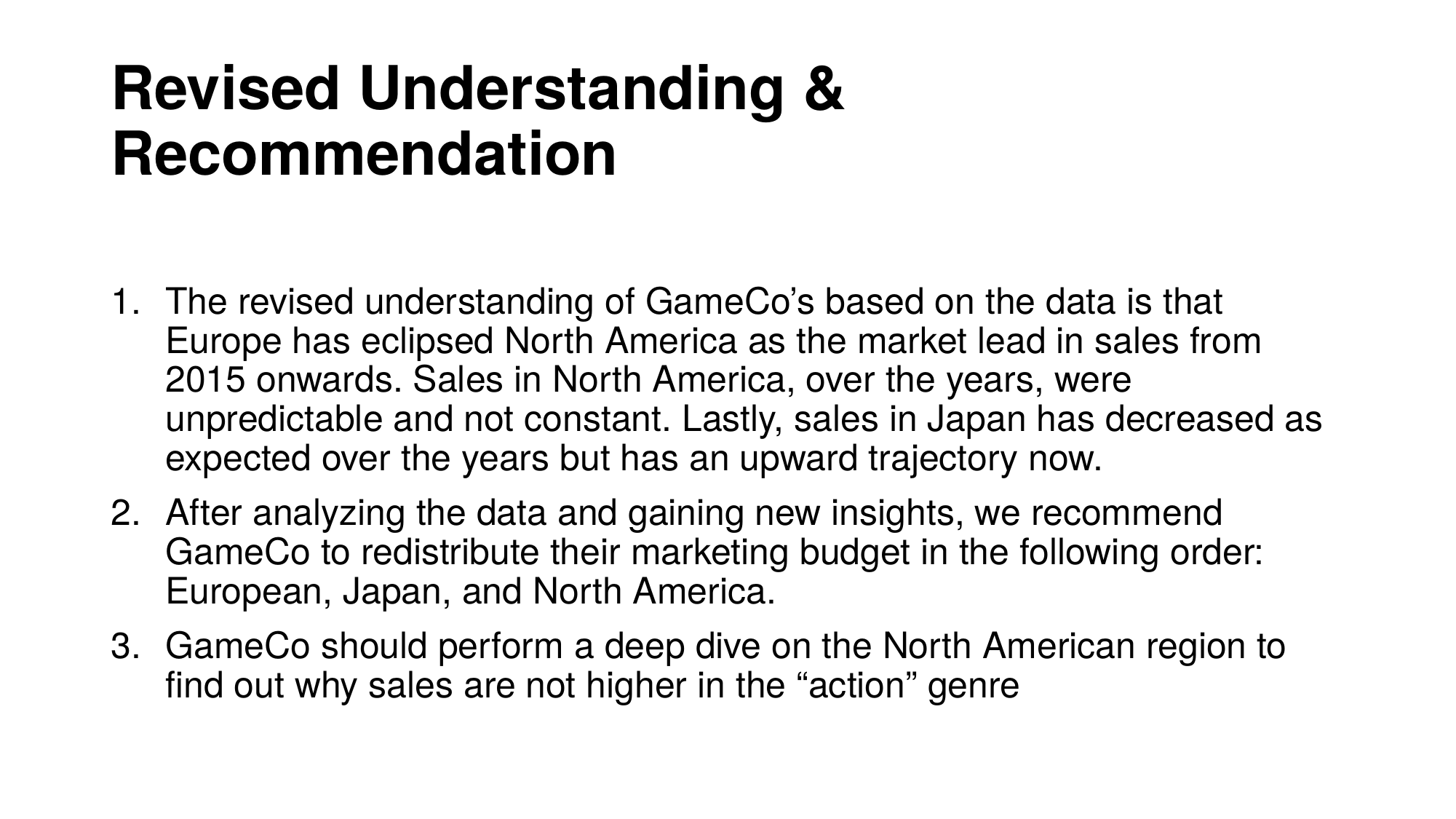

# Revised Understanding & Recommendation

The revised understanding of GameCo’s based on the data is that Europe has eclipsed North America as the market lead in sales from 2015 onwards. Sales in North America, over the years, were unpredictable and not constant. Lastly, sales in Japan has decreased as expected over the years but has an upward trajectory now.
After analyzing the data and gaining new insights, we recommend GameCo to redistribute their marketing budget in the following order: European, Japan, and North America.
GameCo should perform a deep dive on the North American region to find out why sales are not higher in the “action” genre